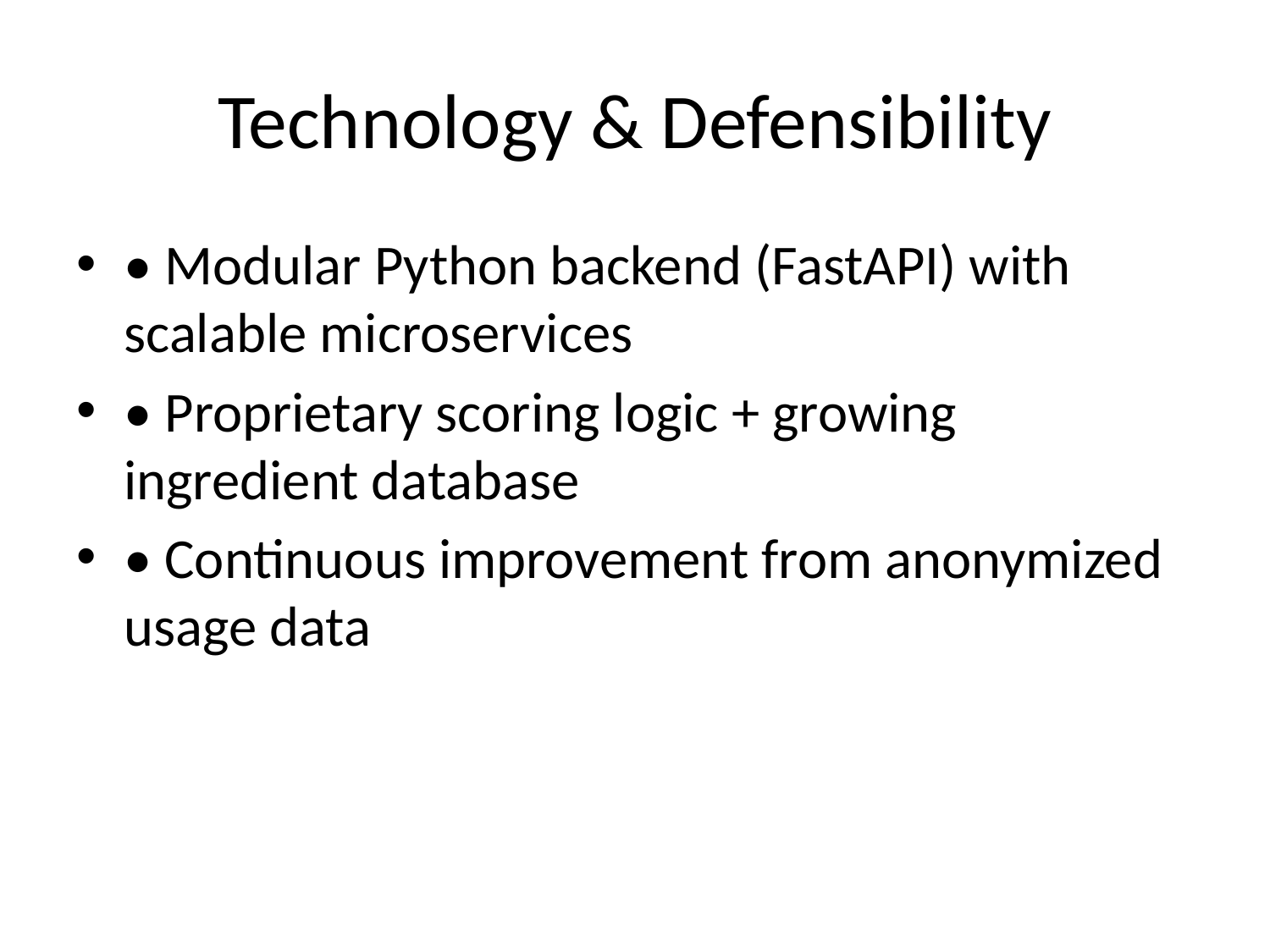

# Technology & Defensibility
• Modular Python backend (FastAPI) with scalable microservices
• Proprietary scoring logic + growing ingredient database
• Continuous improvement from anonymized usage data